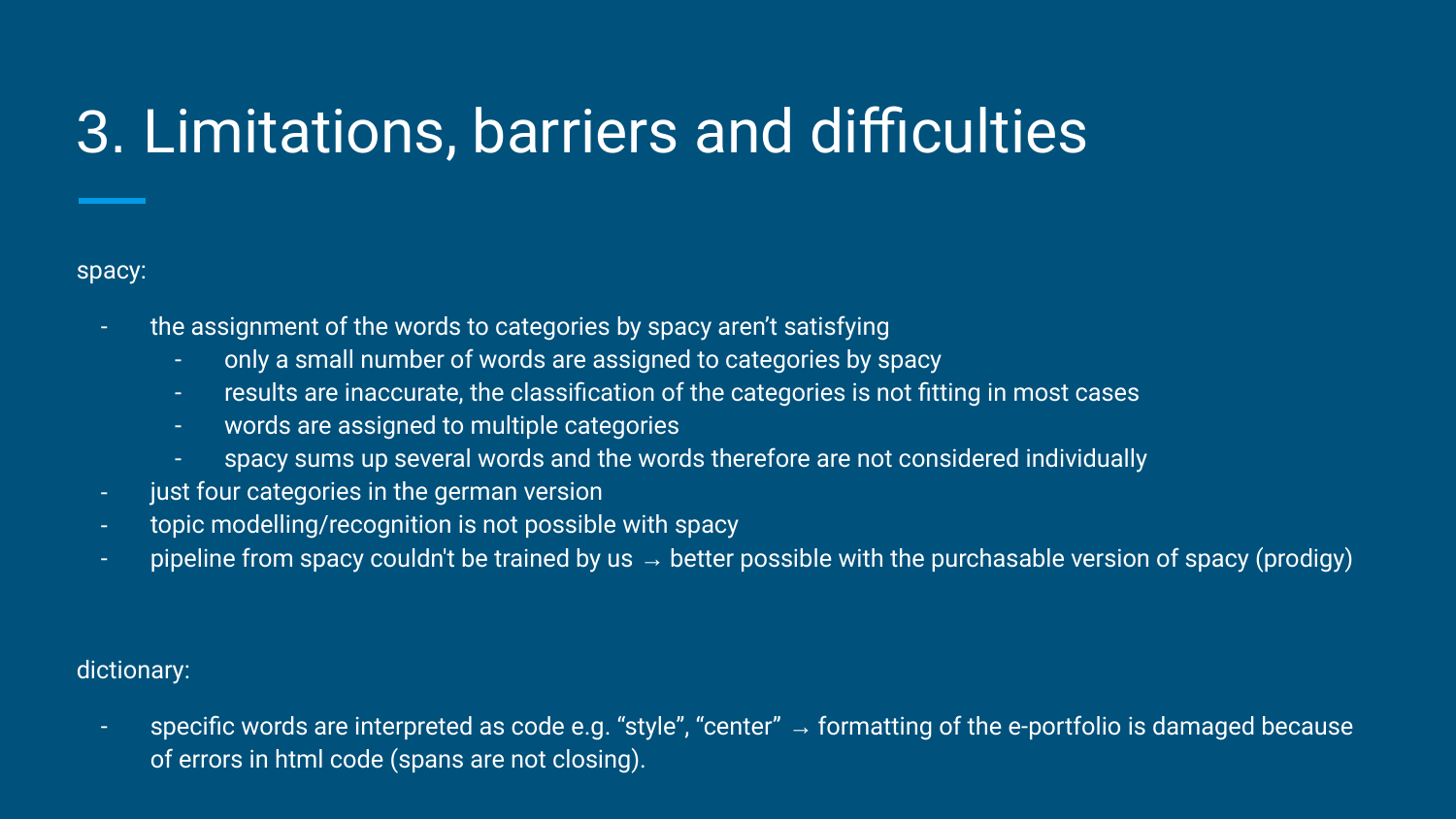

# 3. Limitations, barriers and difficulties
spacy:
the assignment of the words to categories by spacy aren’t satisfying
only a small number of words are assigned to categories by spacy
results are inaccurate, the classification of the categories is not fitting in most cases
words are assigned to multiple categories
spacy sums up several words and the words therefore are not considered individually
just four categories in the german version
topic modelling/recognition is not possible with spacy
pipeline from spacy couldn't be trained by us → better possible with the purchasable version of spacy (prodigy)

dictionary:
specific words are interpreted as code e.g. “style”, “center” → formatting of the e-portfolio is damaged because of errors in html code (spans are not closing).